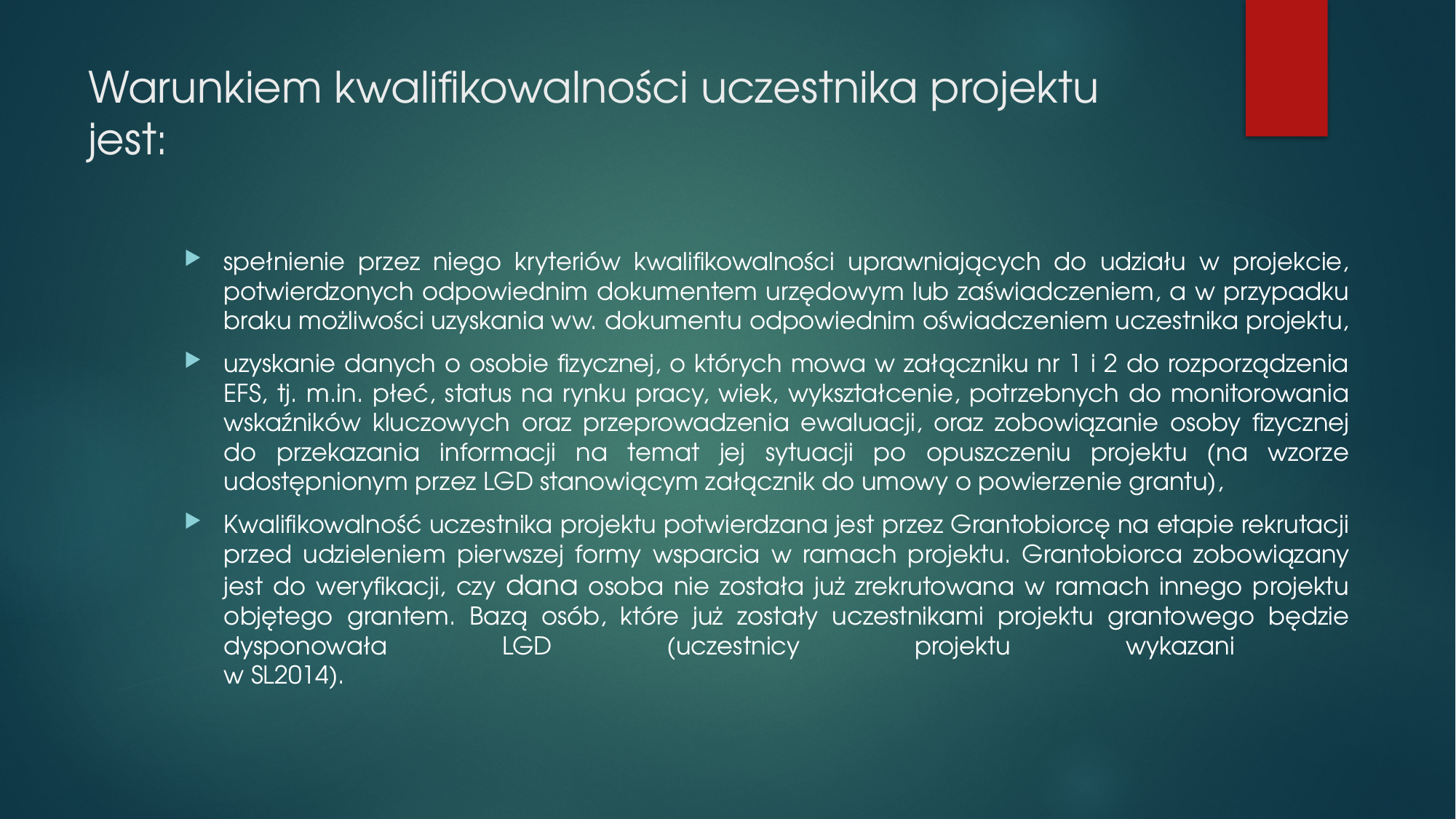

# Warunkiem kwalifikowalności uczestnika projektu jest:
spełnienie przez niego kryteriów kwalifikowalności uprawniających do udziału w projekcie, potwierdzonych odpowiednim dokumentem urzędowym lub zaświadczeniem, a w przypadku braku możliwości uzyskania ww. dokumentu odpowiednim oświadczeniem uczestnika projektu,
uzyskanie danych o osobie fizycznej, o których mowa w załączniku nr 1 i 2 do rozporządzenia EFS, tj. m.in. płeć, status na rynku pracy, wiek, wykształcenie, potrzebnych do monitorowania wskaźników kluczowych oraz przeprowadzenia ewaluacji, oraz zobowiązanie osoby fizycznej do przekazania informacji na temat jej sytuacji po opuszczeniu projektu (na wzorze udostępnionym przez LGD stanowiącym załącznik do umowy o powierzenie grantu),
Kwalifikowalność uczestnika projektu potwierdzana jest przez Grantobiorcę na etapie rekrutacji przed udzieleniem pierwszej formy wsparcia w ramach projektu. Grantobiorca zobowiązany jest do weryfikacji, czy dana osoba nie została już zrekrutowana w ramach innego projektu objętego grantem. Bazą osób, które już zostały uczestnikami projektu grantowego będzie dysponowała LGD (uczestnicy projektu wykazani
w SL2014).